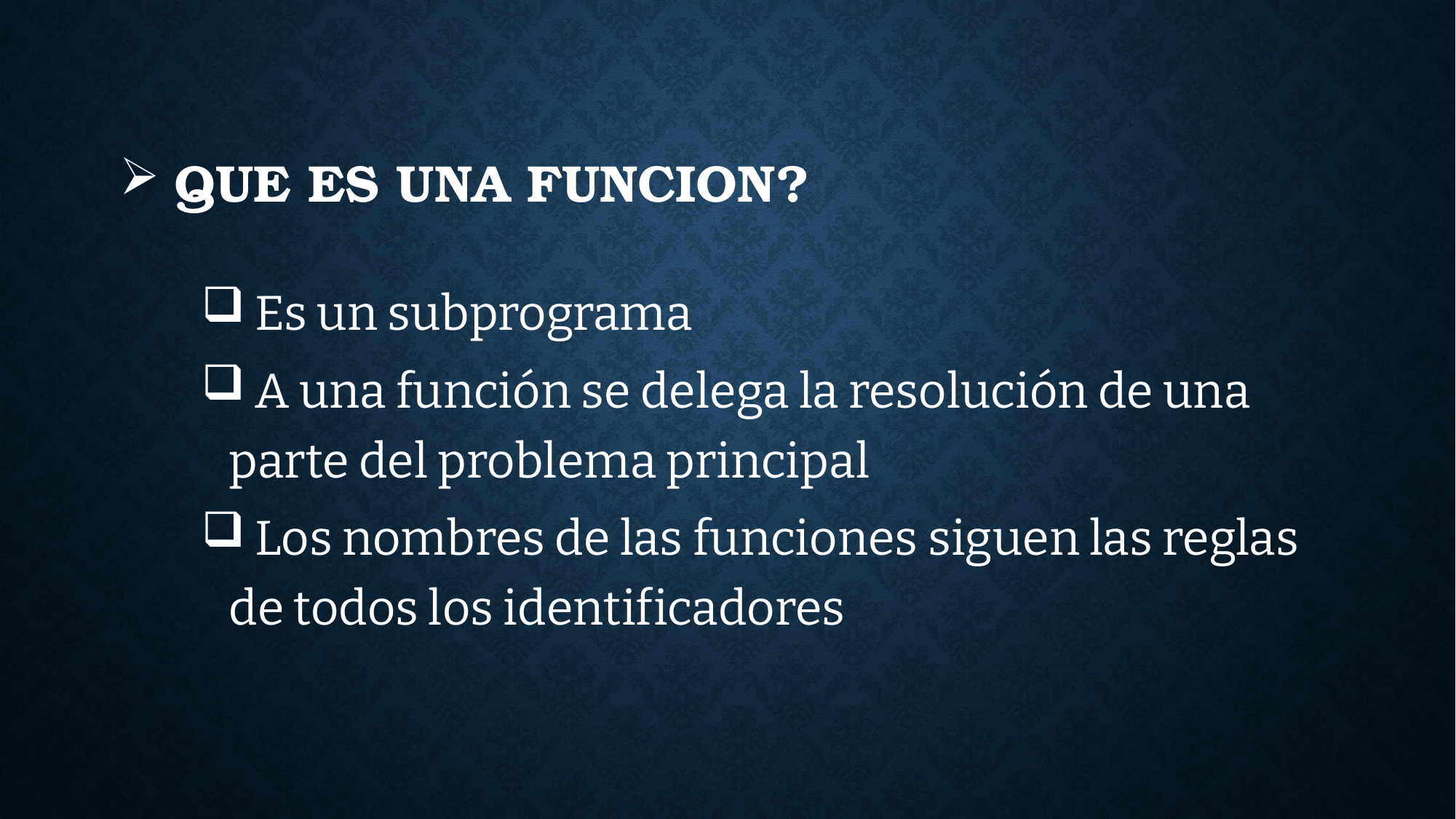

# QUE ES UNA FUNCION?
 Es un subprograma
 A una función se delega la resolución de una parte del problema principal
 Los nombres de las funciones siguen las reglas de todos los identificadores